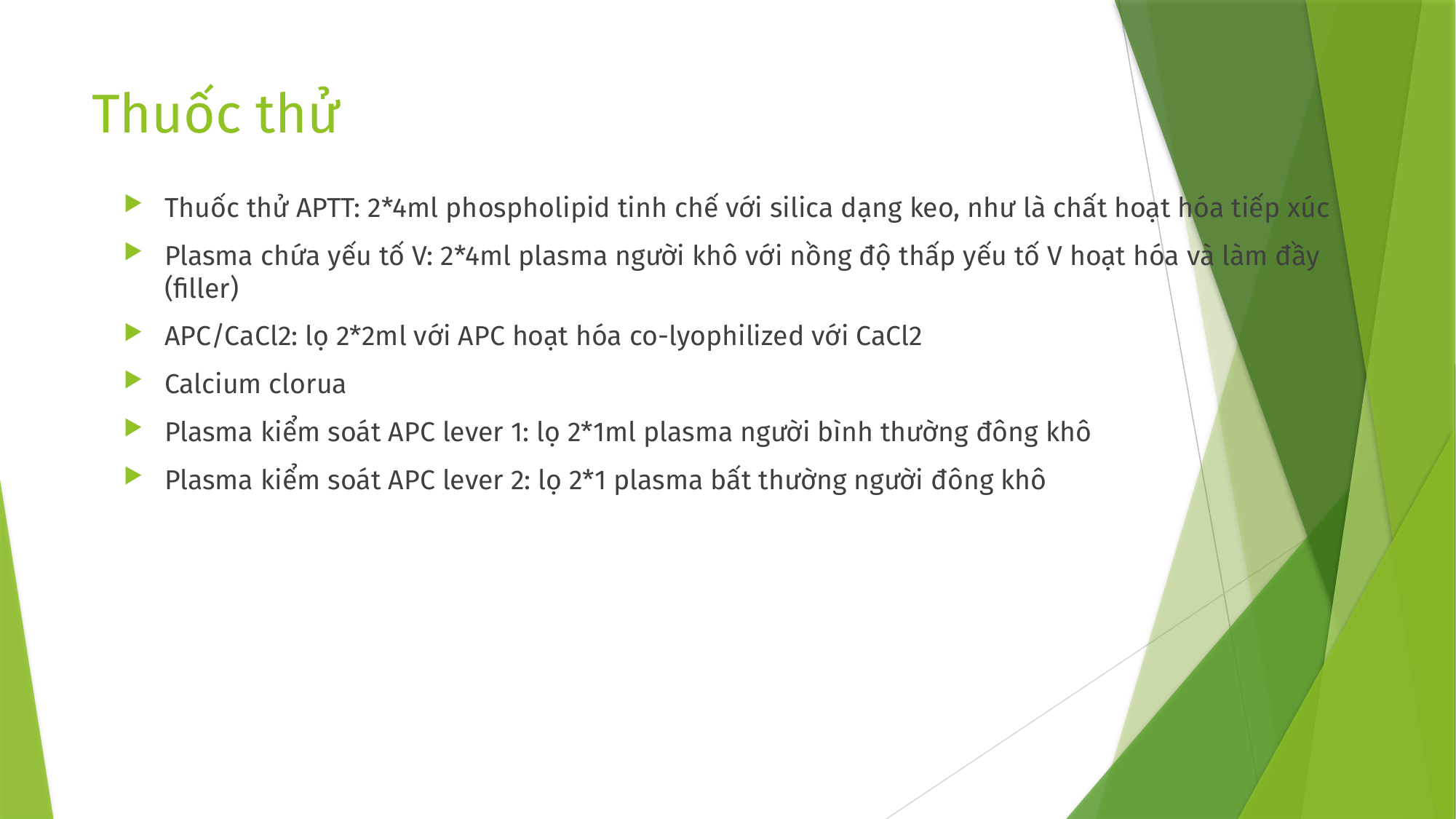

# Thuốc thử
Thuốc thử APTT: 2*4ml phospholipid tinh chế với silica dạng keo, như là chất hoạt hóa tiếp xúc
Plasma chứa yếu tố V: 2*4ml plasma người khô với nồng độ thấp yếu tố V hoạt hóa và làm đầy (filler)
APC/CaCl2: lọ 2*2ml với APC hoạt hóa co-lyophilized với CaCl2
Calcium clorua
Plasma kiểm soát APC lever 1: lọ 2*1ml plasma người bình thường đông khô
Plasma kiểm soát APC lever 2: lọ 2*1 plasma bất thường người đông khô